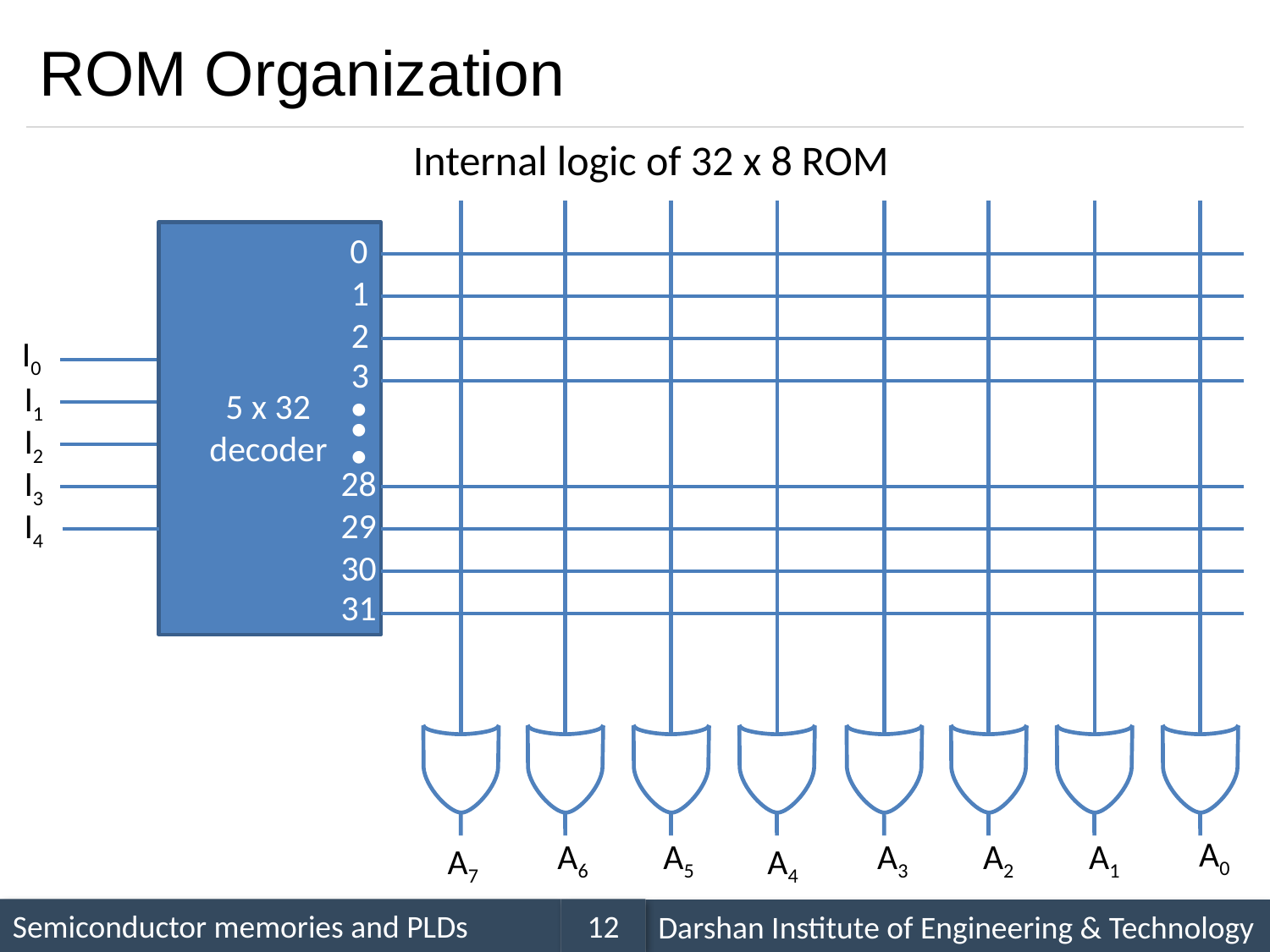

# ROM Organization
Internal logic of 32 x 8 ROM

0
1
2
I0
3
I1
•
5 x 32 decoder
•
I2
•
I3
28

I4
29
30
31
A0
A6
A5
A3
A2
A1
A7
A4